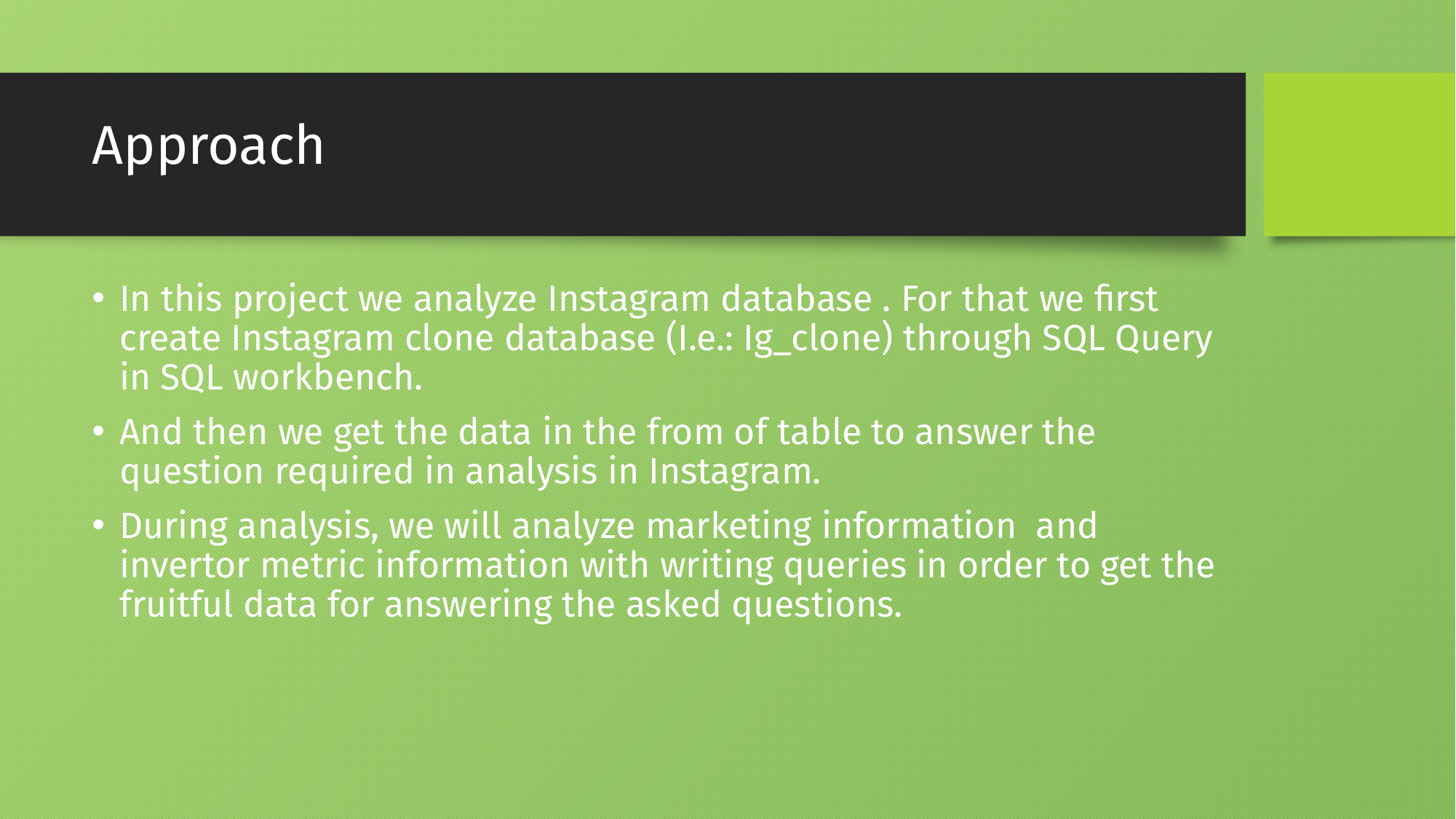

# Approach
In this project we analyze Instagram database . For that we first create Instagram clone database (I.e.: Ig_clone) through SQL Query in SQL workbench.
And then we get the data in the from of table to answer the question required in analysis in Instagram.
During analysis, we will analyze marketing information  and invertor metric information with writing queries in order to get the fruitful data for answering the asked questions.